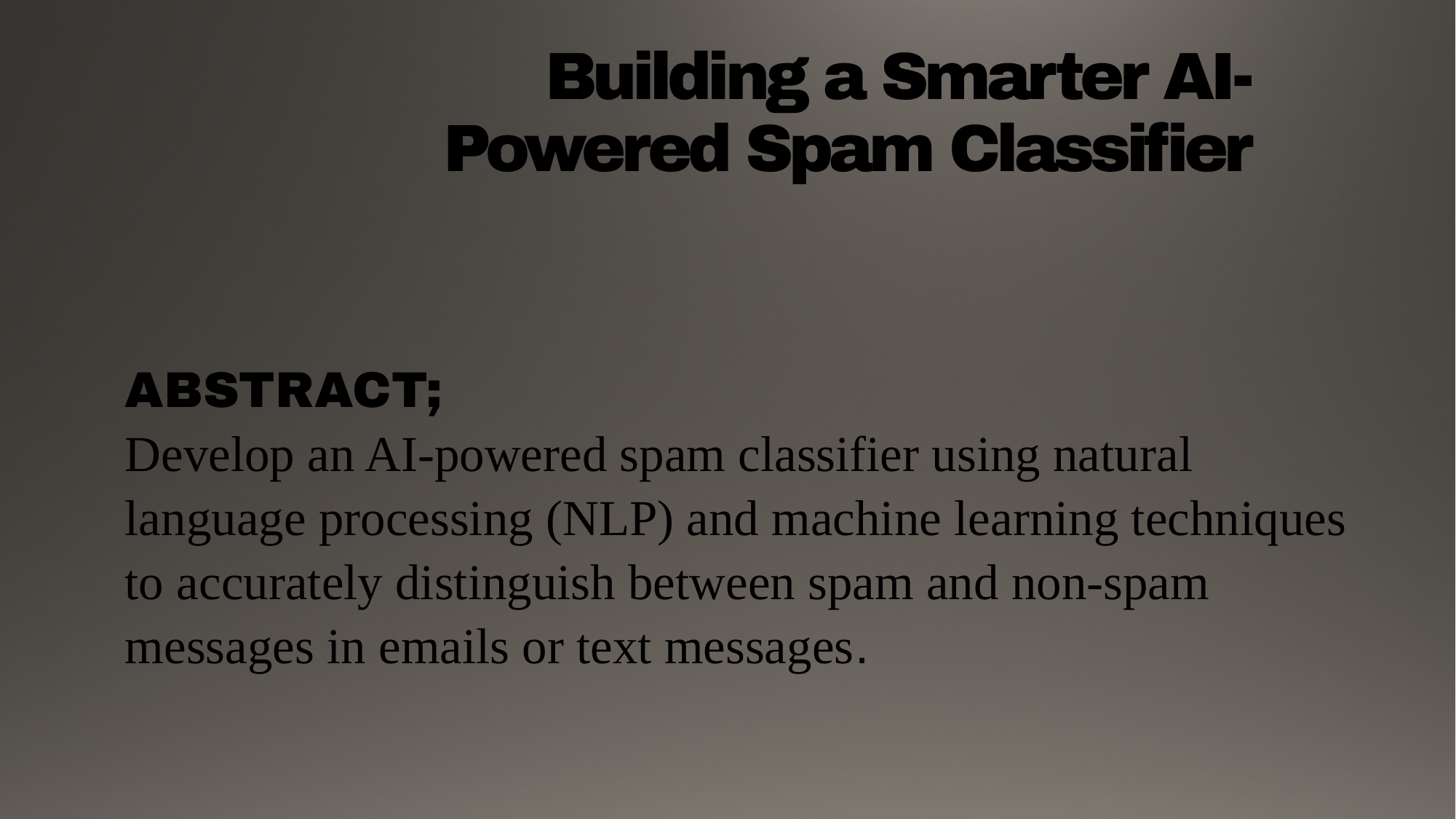

# Building a Smarter AI- Powered Spam Classifier
ABSTRACT;
Develop an AI-powered spam classifier using natural
language processing (NLP) and machine learning techniques
to accurately distinguish between spam and non-spam
messages in emails or text messages.